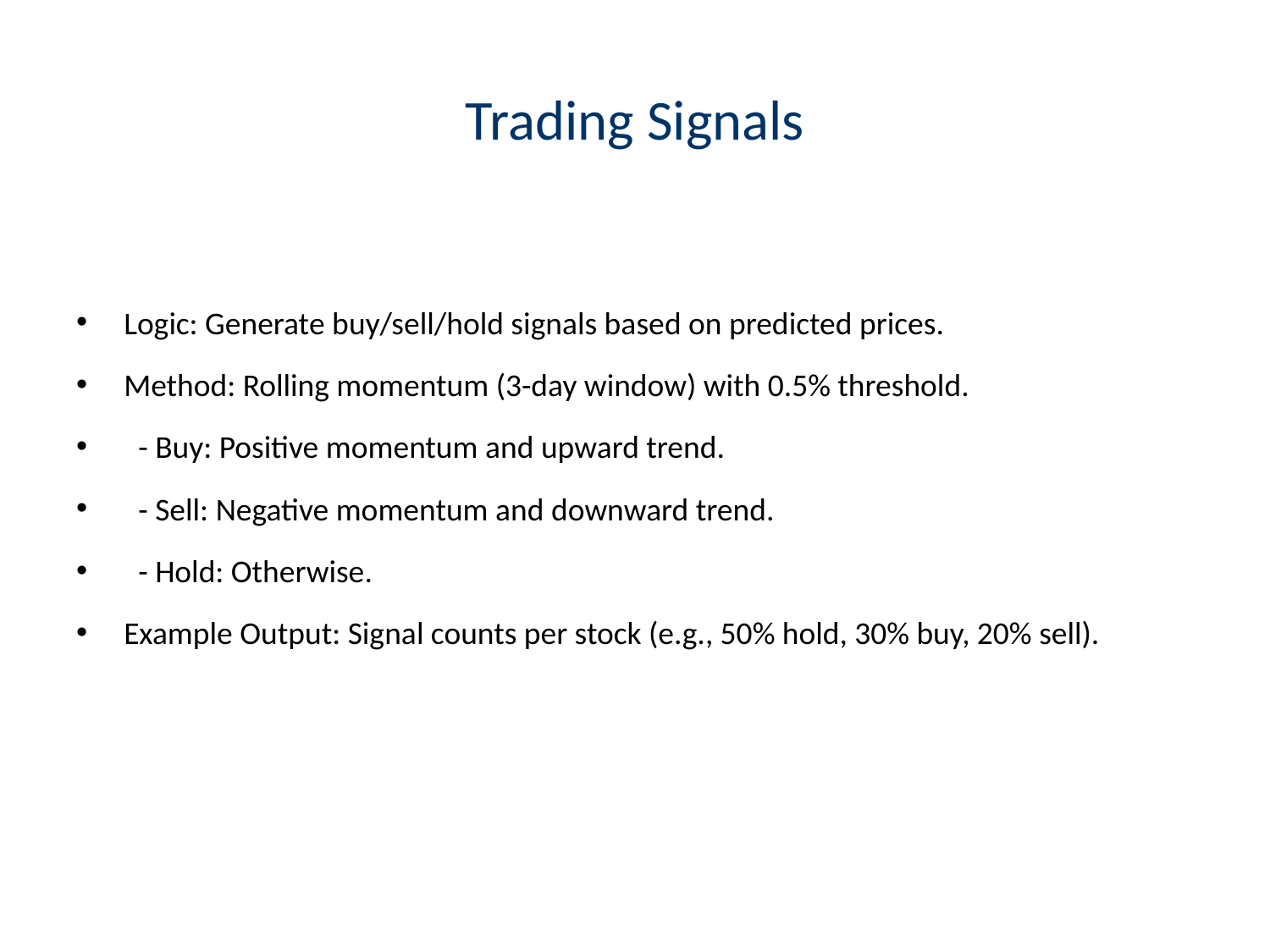

# Trading Signals

Logic: Generate buy/sell/hold signals based on predicted prices.
Method: Rolling momentum (3-day window) with 0.5% threshold.
  - Buy: Positive momentum and upward trend.
  - Sell: Negative momentum and downward trend.
  - Hold: Otherwise.
Example Output: Signal counts per stock (e.g., 50% hold, 30% buy, 20% sell).